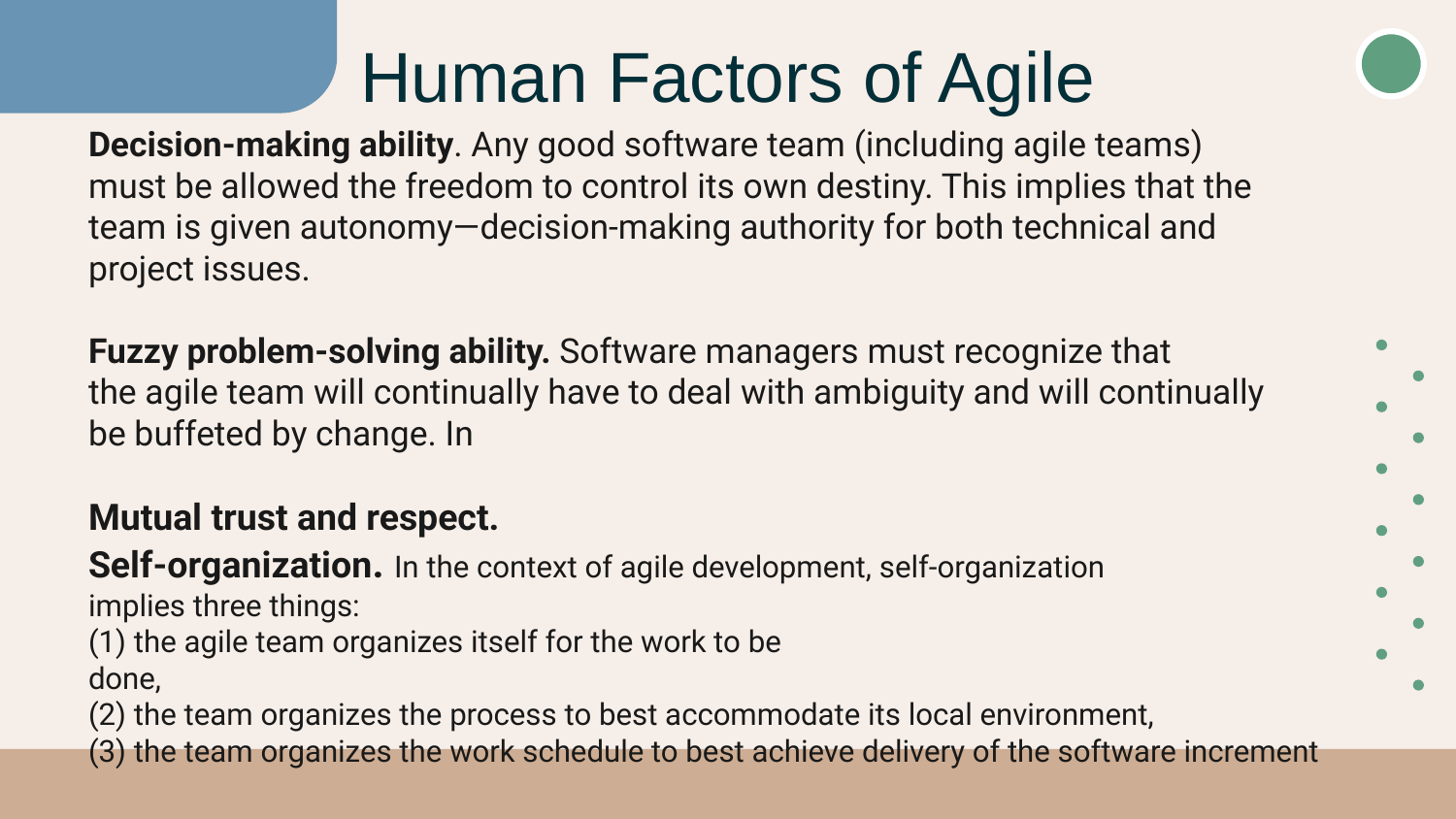

# Human Factors of Agile
Decision-making ability. Any good software team (including agile teams)
must be allowed the freedom to control its own destiny. This implies that the
team is given autonomy—decision-making authority for both technical and
project issues.

Fuzzy problem-solving ability. Software managers must recognize that
the agile team will continually have to deal with ambiguity and will continually
be buffeted by change. In

Mutual trust and respect.
Self-organization. In the context of agile development, self-organization
implies three things:
(1) the agile team organizes itself for the work to be
done,
(2) the team organizes the process to best accommodate its local environment,
(3) the team organizes the work schedule to best achieve delivery of the software increment